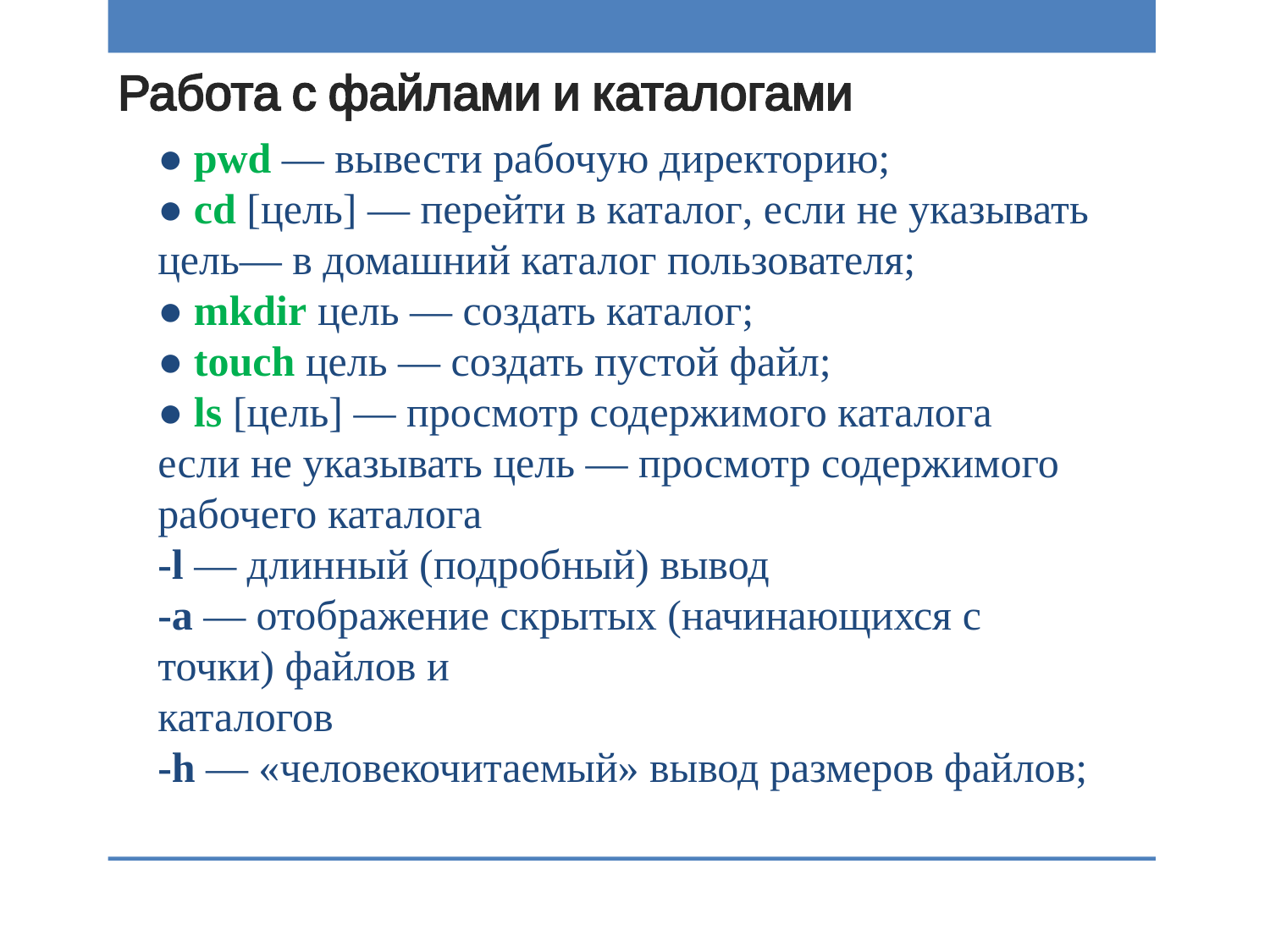

# Работа с файлами и каталогами
● pwd — вывести рабочую директорию;
● cd [цель] — перейти в каталог, если не указывать цель— в домашний каталог пользователя;
● mkdir цель — создать каталог;
● touch цель — создать пустой файл;
● ls [цель] — просмотр содержимого каталога
если не указывать цель — просмотр содержимого рабочего каталога
-l — длинный (подробный) вывод
-a — отображение скрытых (начинающихся с точки) файлов и
каталогов
-h — «человекочитаемый» вывод размеров файлов;